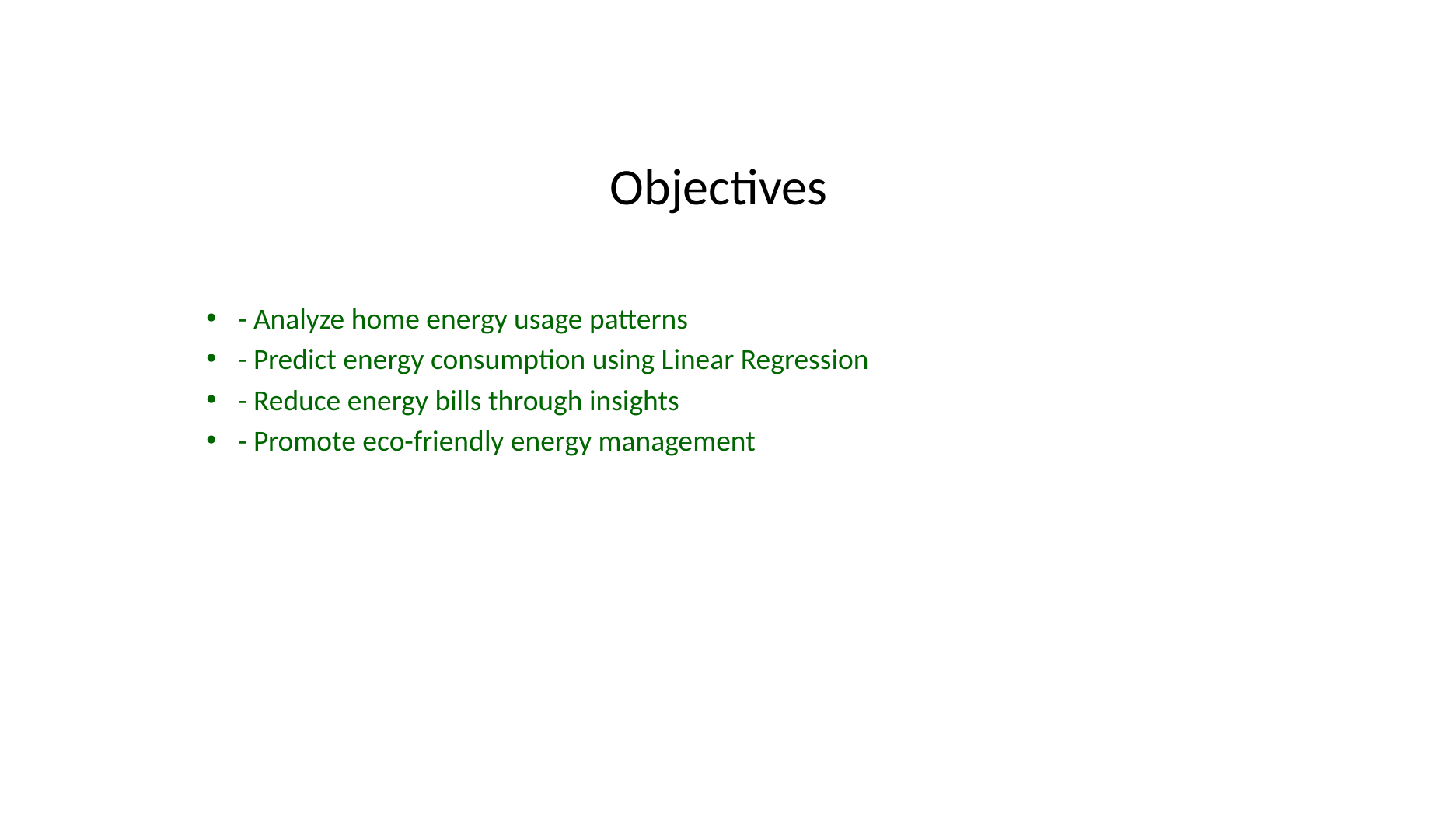

# Objectives
- Analyze home energy usage patterns
- Predict energy consumption using Linear Regression
- Reduce energy bills through insights
- Promote eco-friendly energy management